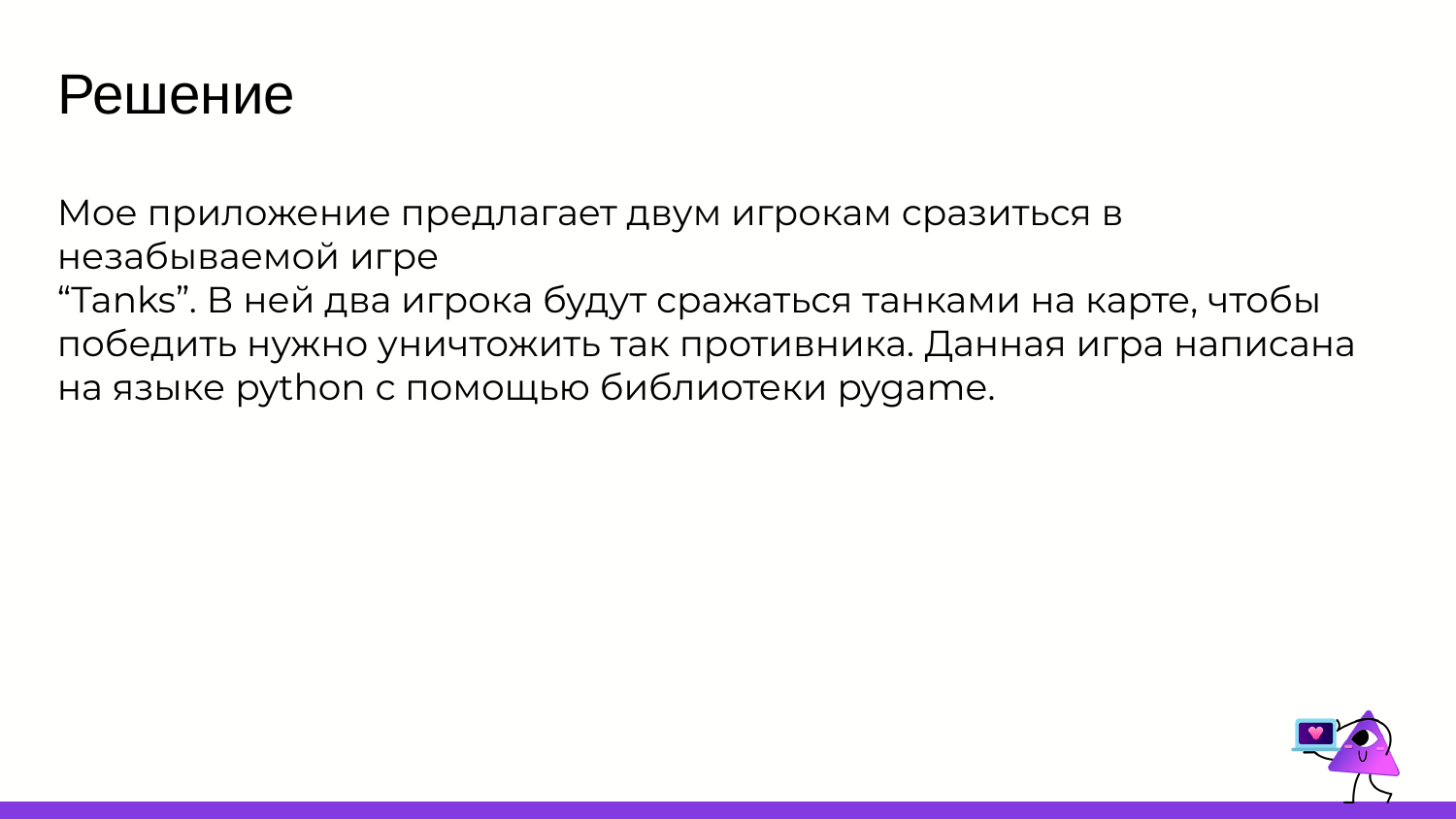

# Решение
Мое приложение предлагает двум игрокам сразиться в незабываемой игре
“Tanks”. В ней два игрока будут сражаться танками на карте, чтобы победить нужно уничтожить так противника. Данная игра написана на языке python с помощью библиотеки pygame.